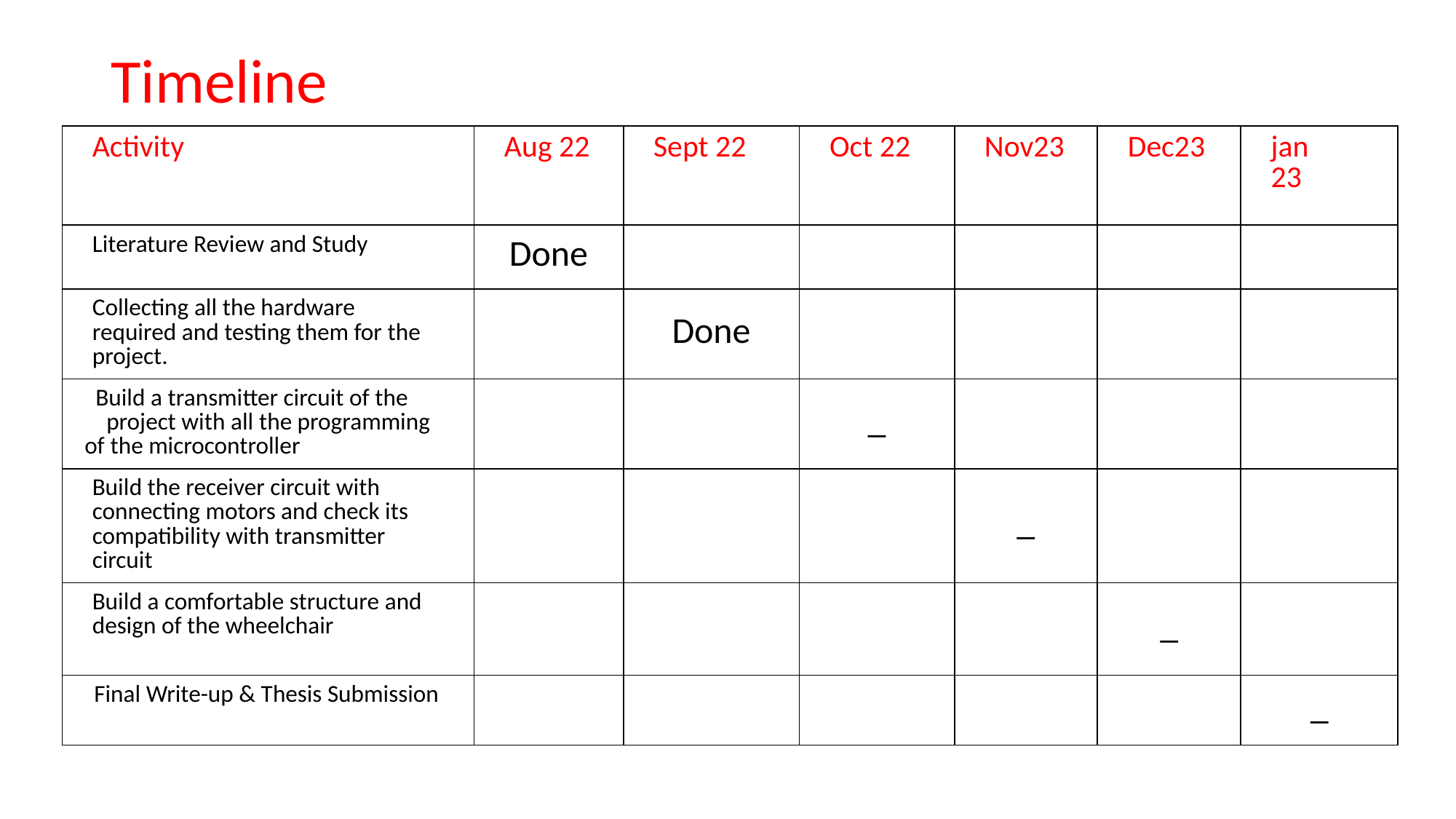

# Timeline
| Activity | Aug 22 | Sept 22 | Oct 22 | Nov23 | Dec23 | jan 23 |
| --- | --- | --- | --- | --- | --- | --- |
| Literature Review and Study | Done |  |  |  |  |  |
| Collecting all the hardware required and testing them for the project. |  | Done |  |  |  |  |
| Build a transmitter circuit of the project with all the programming of the microcontroller |  |  | \_ |  |  |  |
| Build the receiver circuit with connecting motors and check its compatibility with transmitter circuit |  |  |  | \_ |  |  |
| Build a comfortable structure and design of the wheelchair |  |  |  |  | \_ |  |
| Final Write-up & Thesis Submission |  |  |  |  |  | \_ |